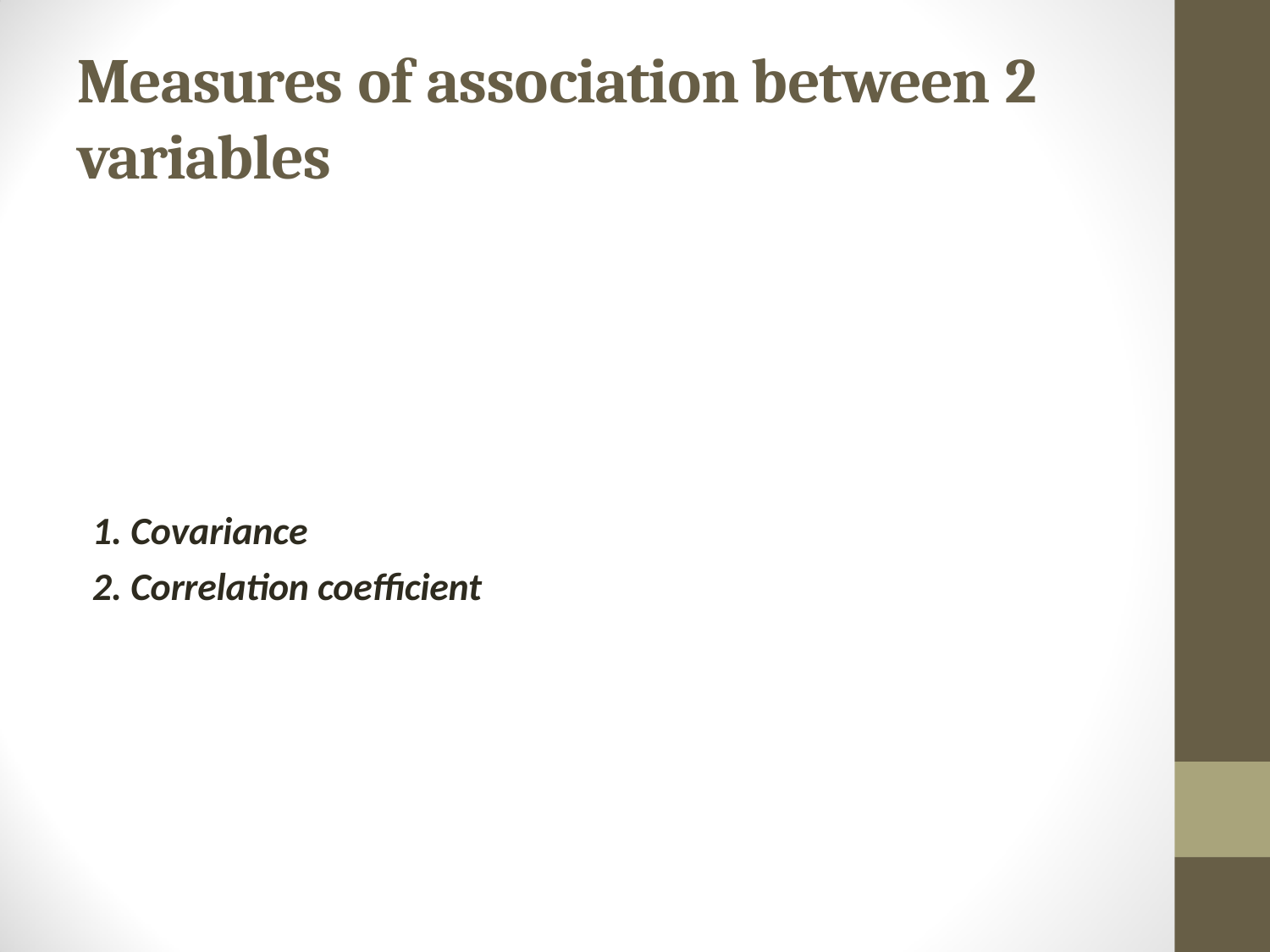

# Measures of association between 2  variables
Covariance
Correlation coefficient